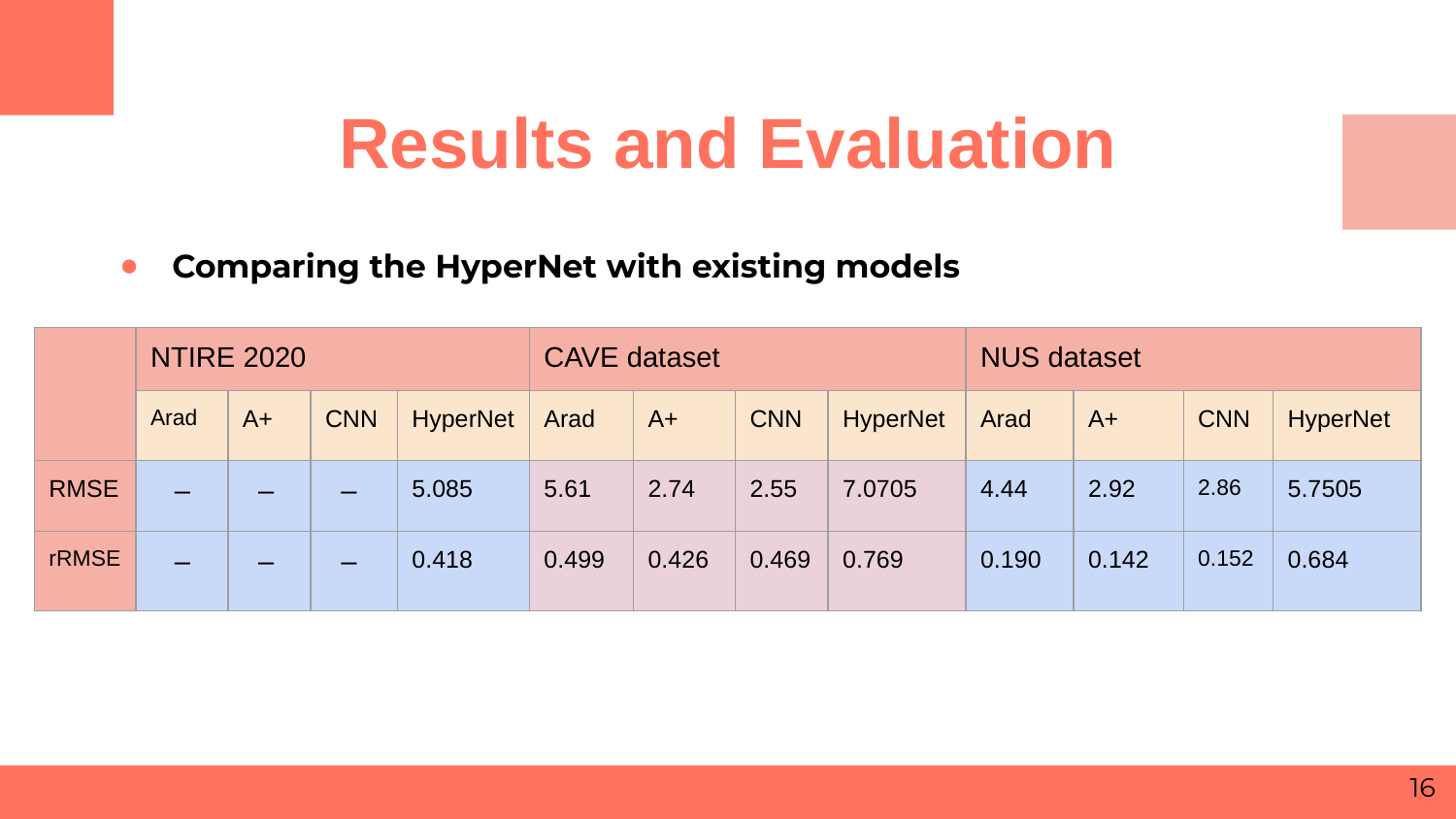

# Results and Evaluation
Comparing the HyperNet with existing models
|  | NTIRE 2020 |  |  |  | CAVE dataset |  |  |  | NUS dataset |  |  |  |
| --- | --- | --- | --- | --- | --- | --- | --- | --- | --- | --- | --- | --- |
|  | Arad | A+ | CNN | HyperNet | Arad | A+ | CNN | HyperNet | Arad | A+ | CNN | HyperNet |
| RMSE | – | – | – | 5.085 | 5.61 | 2.74 | 2.55 | 7.0705 | 4.44 | 2.92 | 2.86 | 5.7505 |
| rRMSE | – | – | – | 0.418 | 0.499 | 0.426 | 0.469 | 0.769 | 0.190 | 0.142 | 0.152 | 0.684 |
16